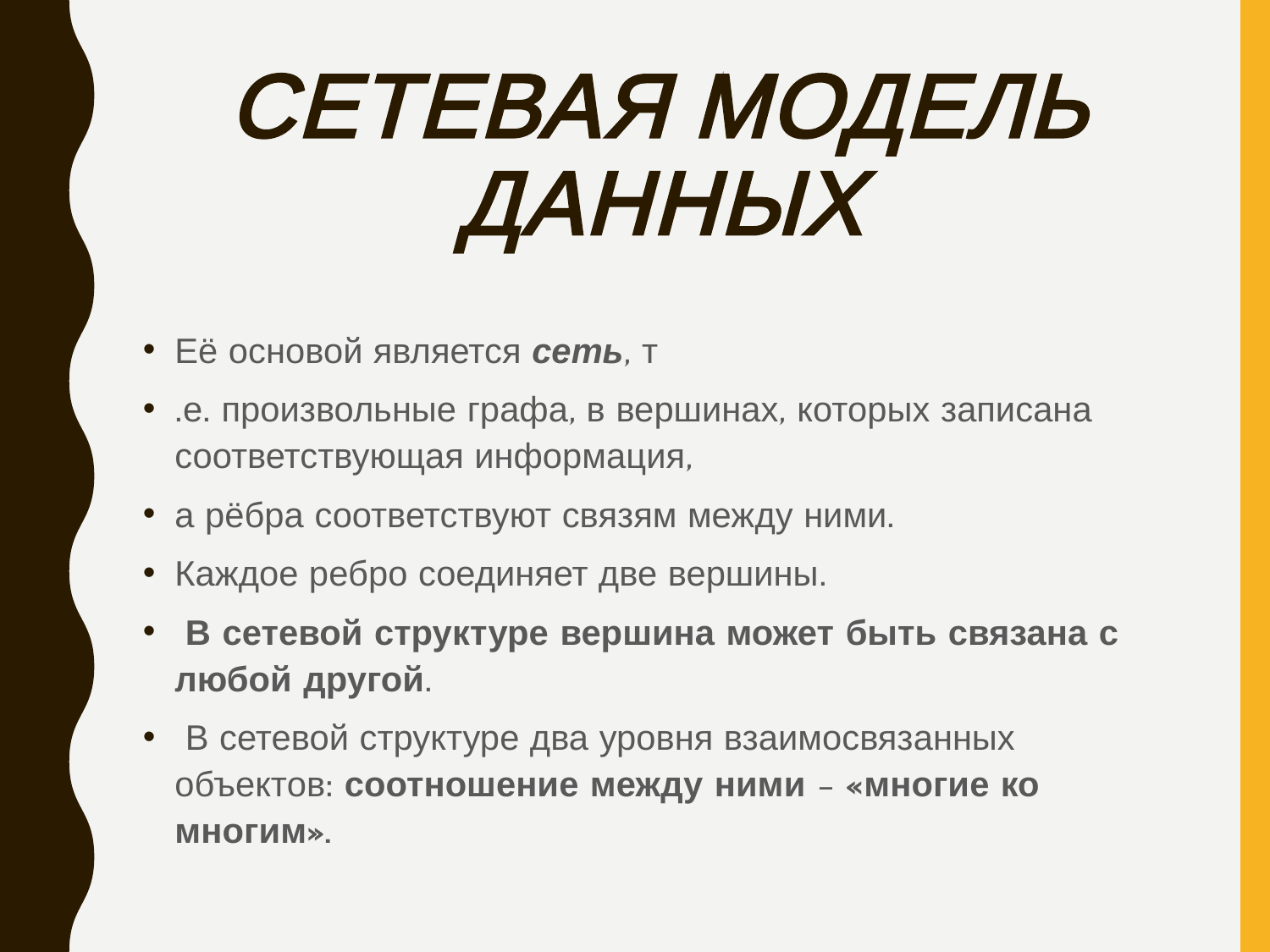

# Сетевая модель данных
Её основой является сеть, т
.е. произвольные графа, в вершинах, которых записана соответствующая информация,
а рёбра соответствуют связям между ними.
Каждое ребро соединяет две вершины.
 В сетевой структуре вершина может быть связана с любой другой.
 В сетевой структуре два уровня взаимосвязанных объектов: соотношение между ними – «многие ко многим».